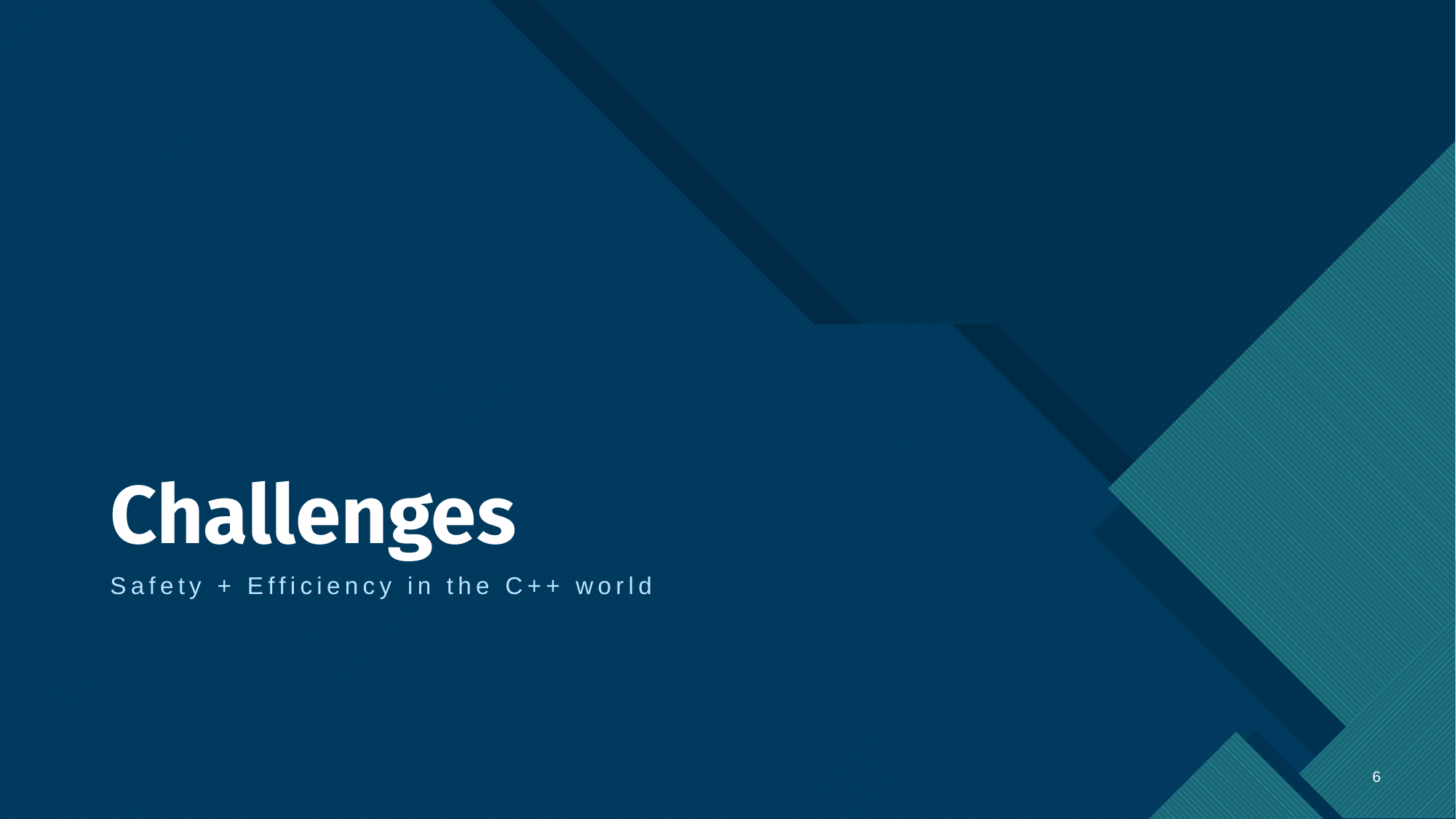

# Challenges
Safety + Efficiency in the C++ world
6